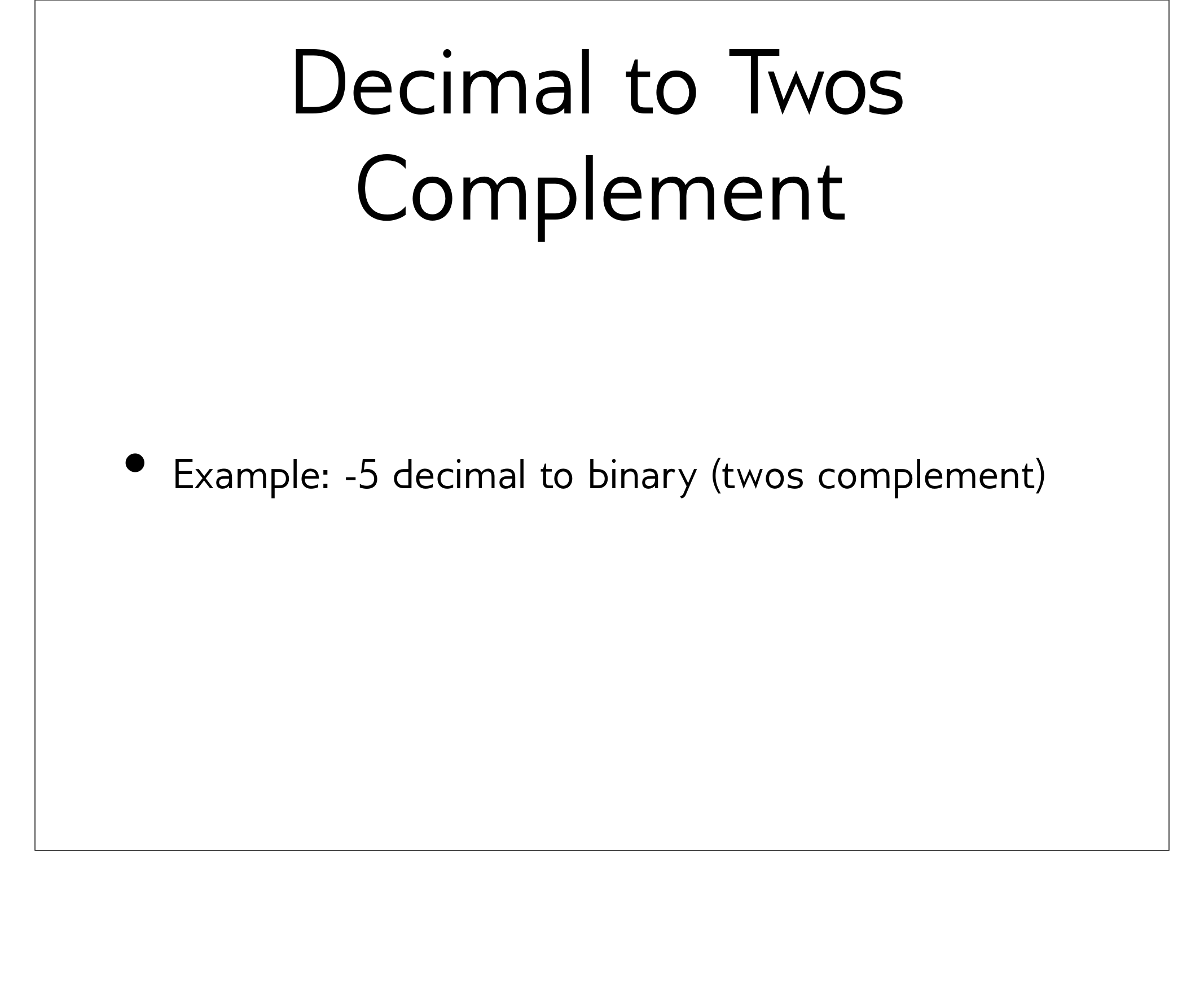

# Decimal to Twos  Complement
Example: -5 decimal to binary (twos complement)